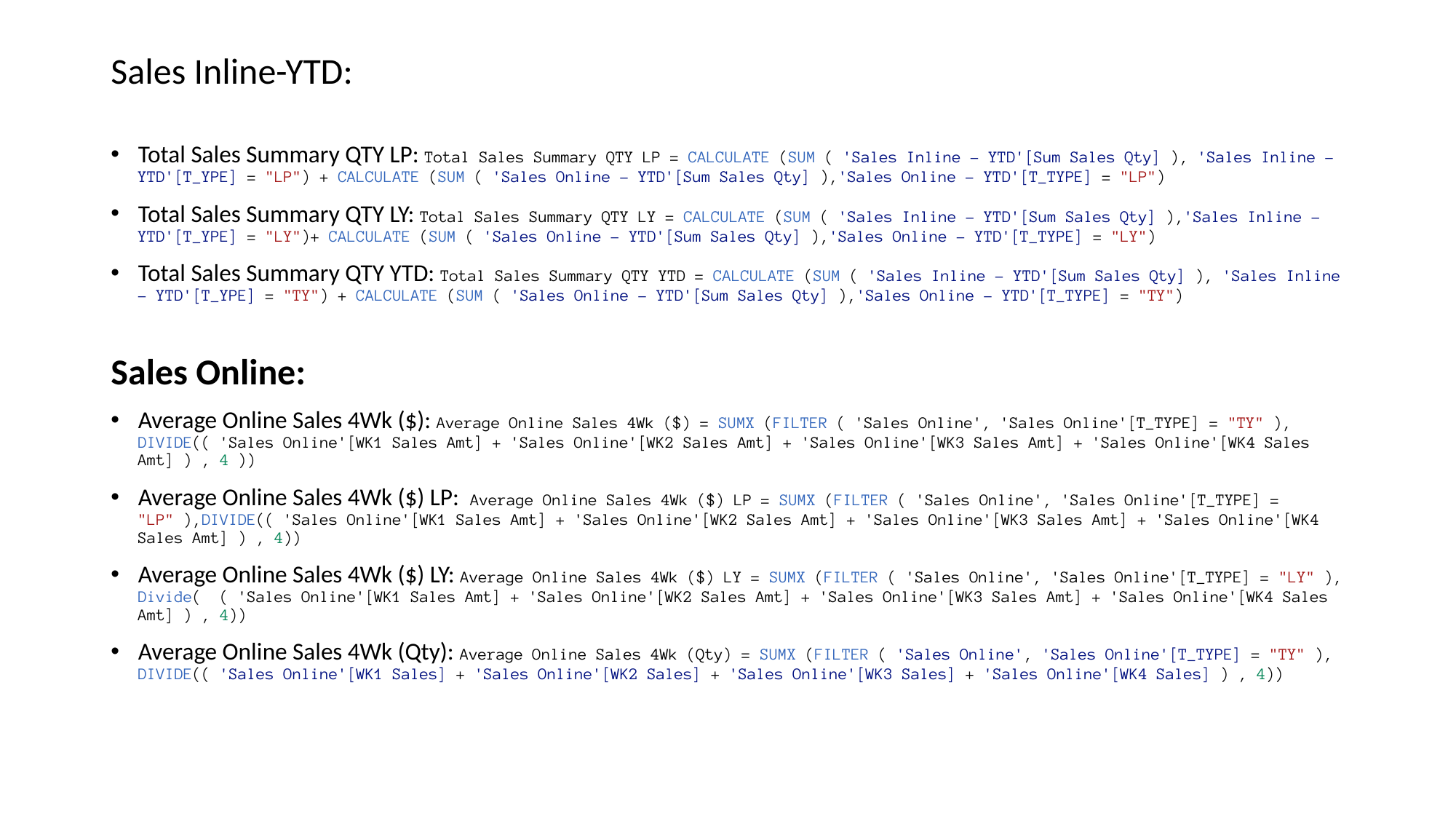

# Sales Inline-YTD:
Total Sales Summary QTY LP: Total Sales Summary QTY LP = CALCULATE (SUM ( 'Sales Inline - YTD'[Sum Sales Qty] ), 'Sales Inline - YTD'[T_YPE] = "LP") + CALCULATE (SUM ( 'Sales Online - YTD'[Sum Sales Qty] ),'Sales Online - YTD'[T_TYPE] = "LP")
Total Sales Summary QTY LY: Total Sales Summary QTY LY = CALCULATE (SUM ( 'Sales Inline - YTD'[Sum Sales Qty] ),'Sales Inline - YTD'[T_YPE] = "LY")+ CALCULATE (SUM ( 'Sales Online - YTD'[Sum Sales Qty] ),'Sales Online - YTD'[T_TYPE] = "LY")
Total Sales Summary QTY YTD: Total Sales Summary QTY YTD = CALCULATE (SUM ( 'Sales Inline - YTD'[Sum Sales Qty] ), 'Sales Inline - YTD'[T_YPE] = "TY") + CALCULATE (SUM ( 'Sales Online - YTD'[Sum Sales Qty] ),'Sales Online - YTD'[T_TYPE] = "TY")

Sales Online:
Average Online Sales 4Wk ($): Average Online Sales 4Wk ($) = SUMX (FILTER ( 'Sales Online', 'Sales Online'[T_TYPE] = "TY" ), DIVIDE(( 'Sales Online'[WK1 Sales Amt] + 'Sales Online'[WK2 Sales Amt] + 'Sales Online'[WK3 Sales Amt] + 'Sales Online'[WK4 Sales Amt] ) , 4 ))
Average Online Sales 4Wk ($) LP:  Average Online Sales 4Wk ($) LP = SUMX (FILTER ( 'Sales Online', 'Sales Online'[T_TYPE] = "LP" ),DIVIDE(( 'Sales Online'[WK1 Sales Amt] + 'Sales Online'[WK2 Sales Amt] + 'Sales Online'[WK3 Sales Amt] + 'Sales Online'[WK4 Sales Amt] ) , 4))
Average Online Sales 4Wk ($) LY: Average Online Sales 4Wk ($) LY = SUMX (FILTER ( 'Sales Online', 'Sales Online'[T_TYPE] = "LY" ), Divide(  ( 'Sales Online'[WK1 Sales Amt] + 'Sales Online'[WK2 Sales Amt] + 'Sales Online'[WK3 Sales Amt] + 'Sales Online'[WK4 Sales Amt] ) , 4))
Average Online Sales 4Wk (Qty): Average Online Sales 4Wk (Qty) = SUMX (FILTER ( 'Sales Online', 'Sales Online'[T_TYPE] = "TY" ), DIVIDE(( 'Sales Online'[WK1 Sales] + 'Sales Online'[WK2 Sales] + 'Sales Online'[WK3 Sales] + 'Sales Online'[WK4 Sales] ) , 4))